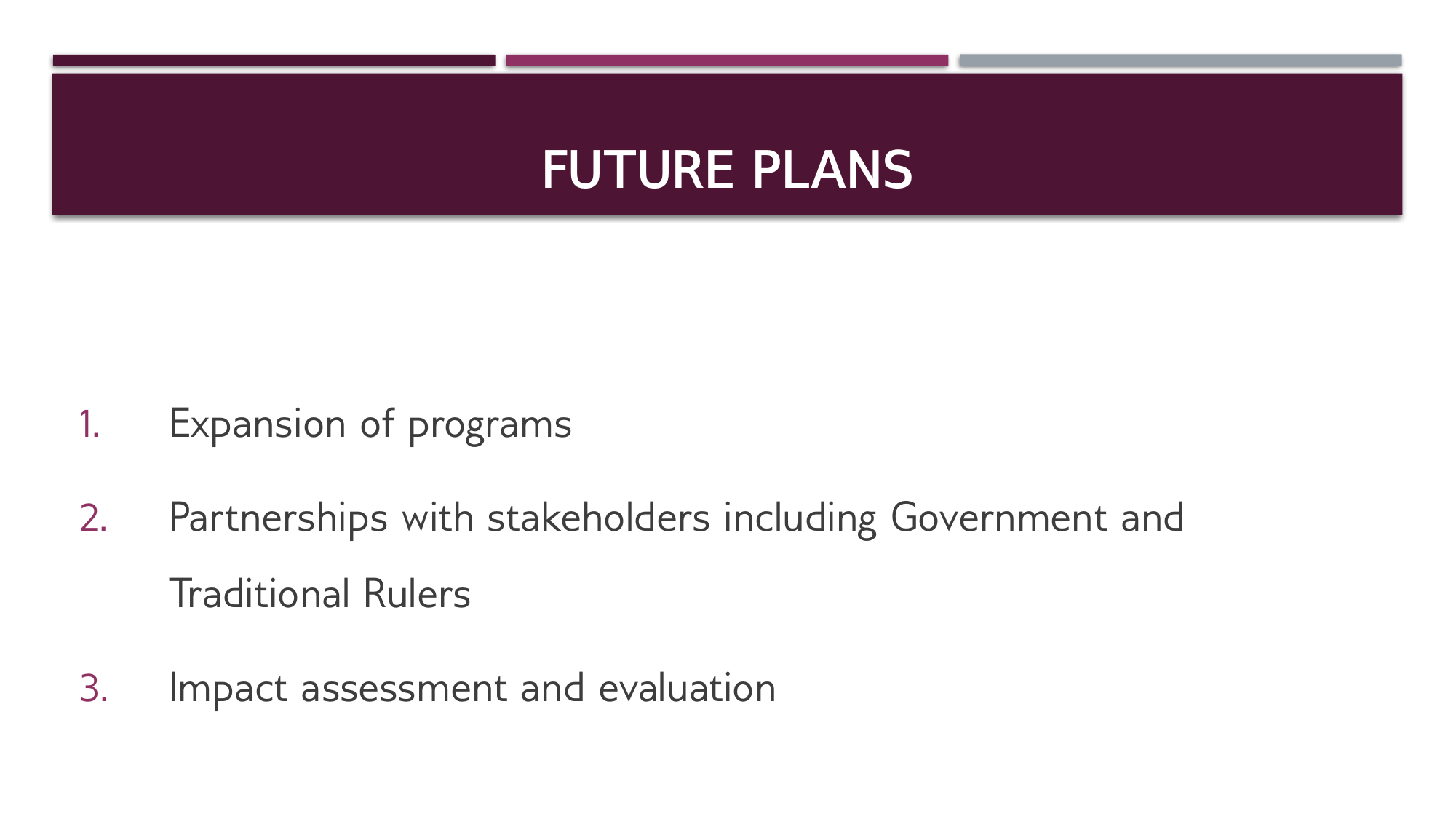

# FUTURE PLANS
Expansion of programs
Partnerships with stakeholders including Government and Traditional Rulers
Impact assessment and evaluation